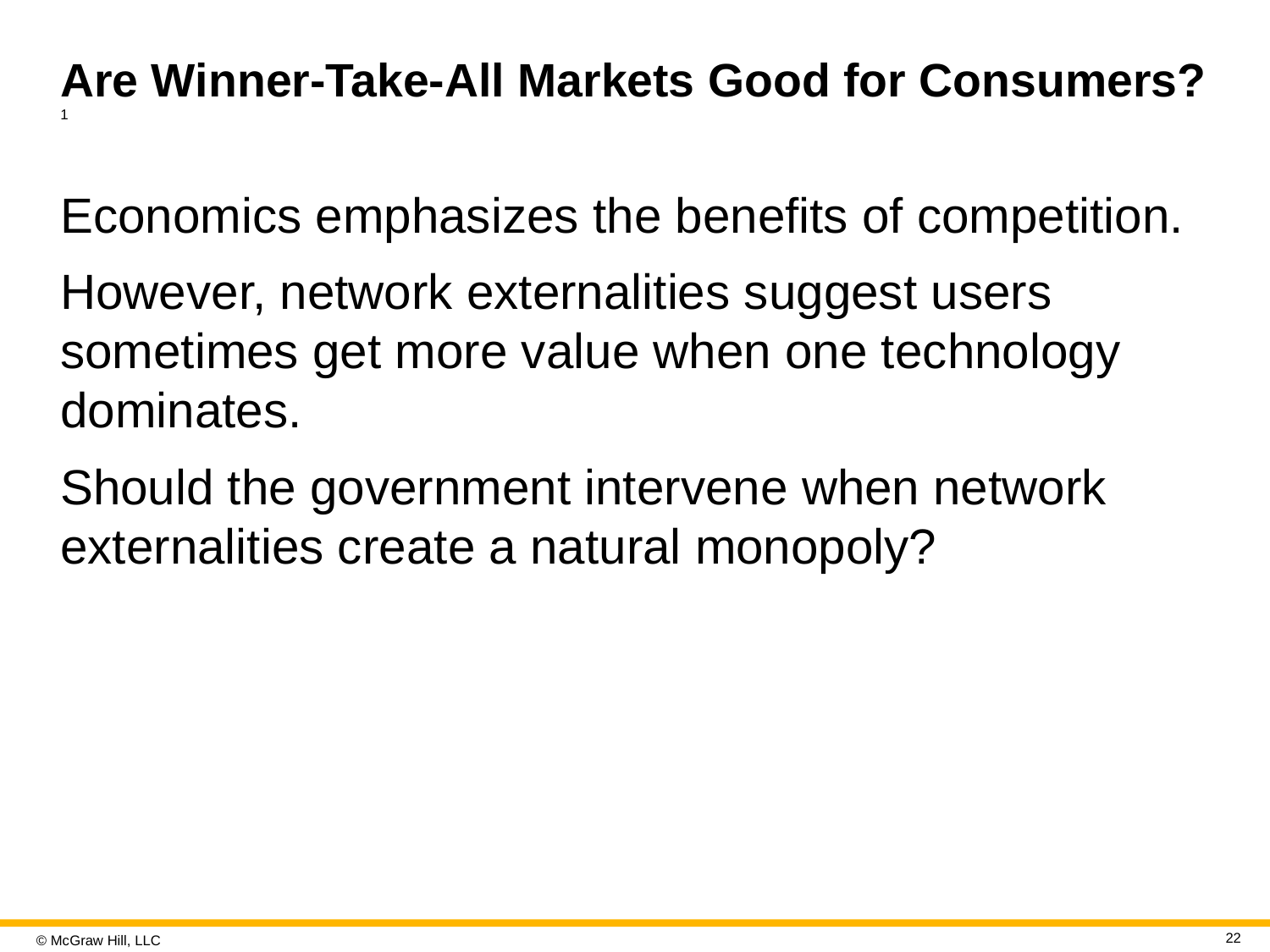

# Are Winner-Take-All Markets Good for Consumers? 1
Economics emphasizes the benefits of competition.
However, network externalities suggest users sometimes get more value when one technology dominates.
Should the government intervene when network externalities create a natural monopoly?
22